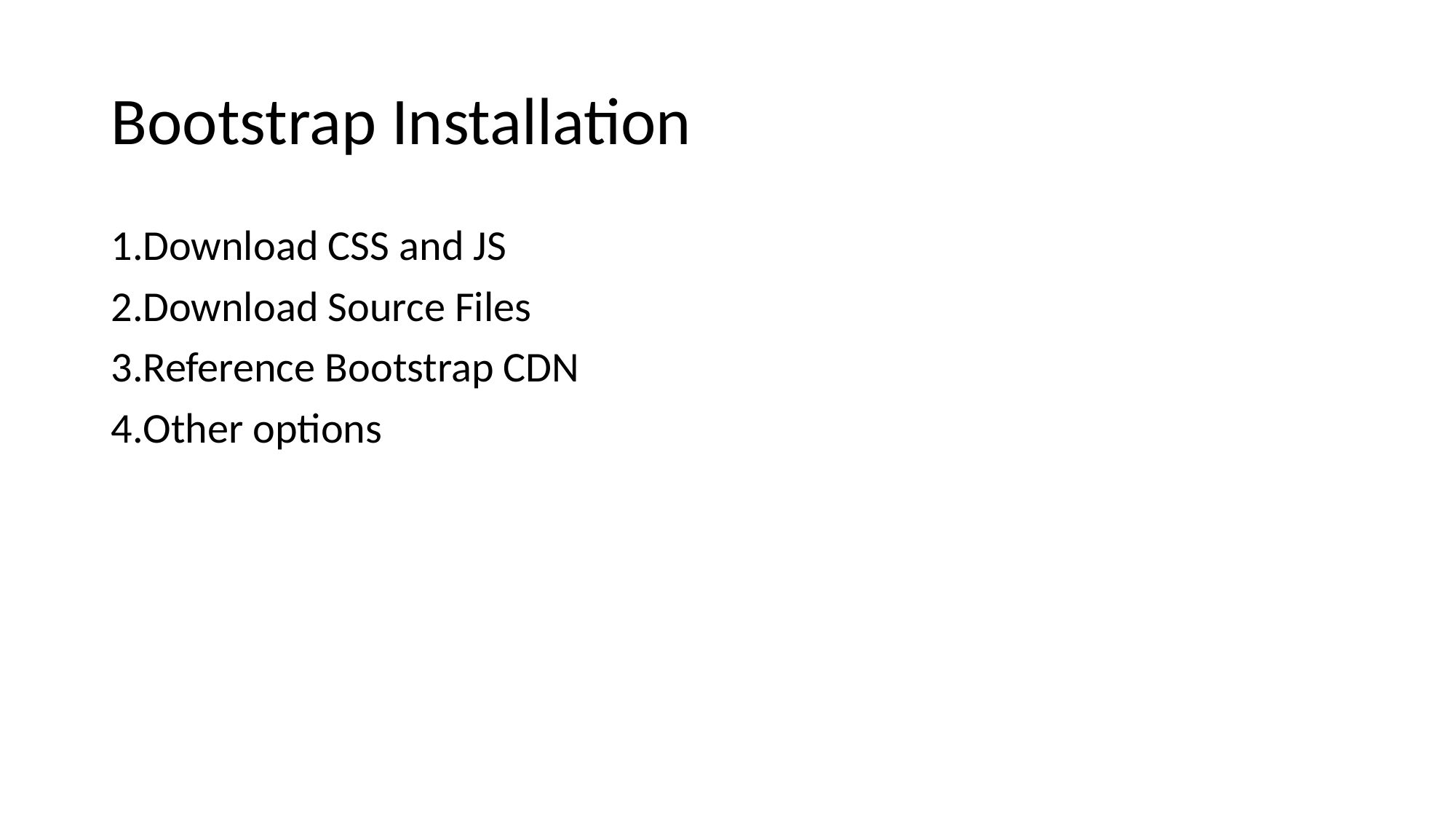

# Bootstrap Installation
Download CSS and JS
Download Source Files
Reference Bootstrap CDN
Other options